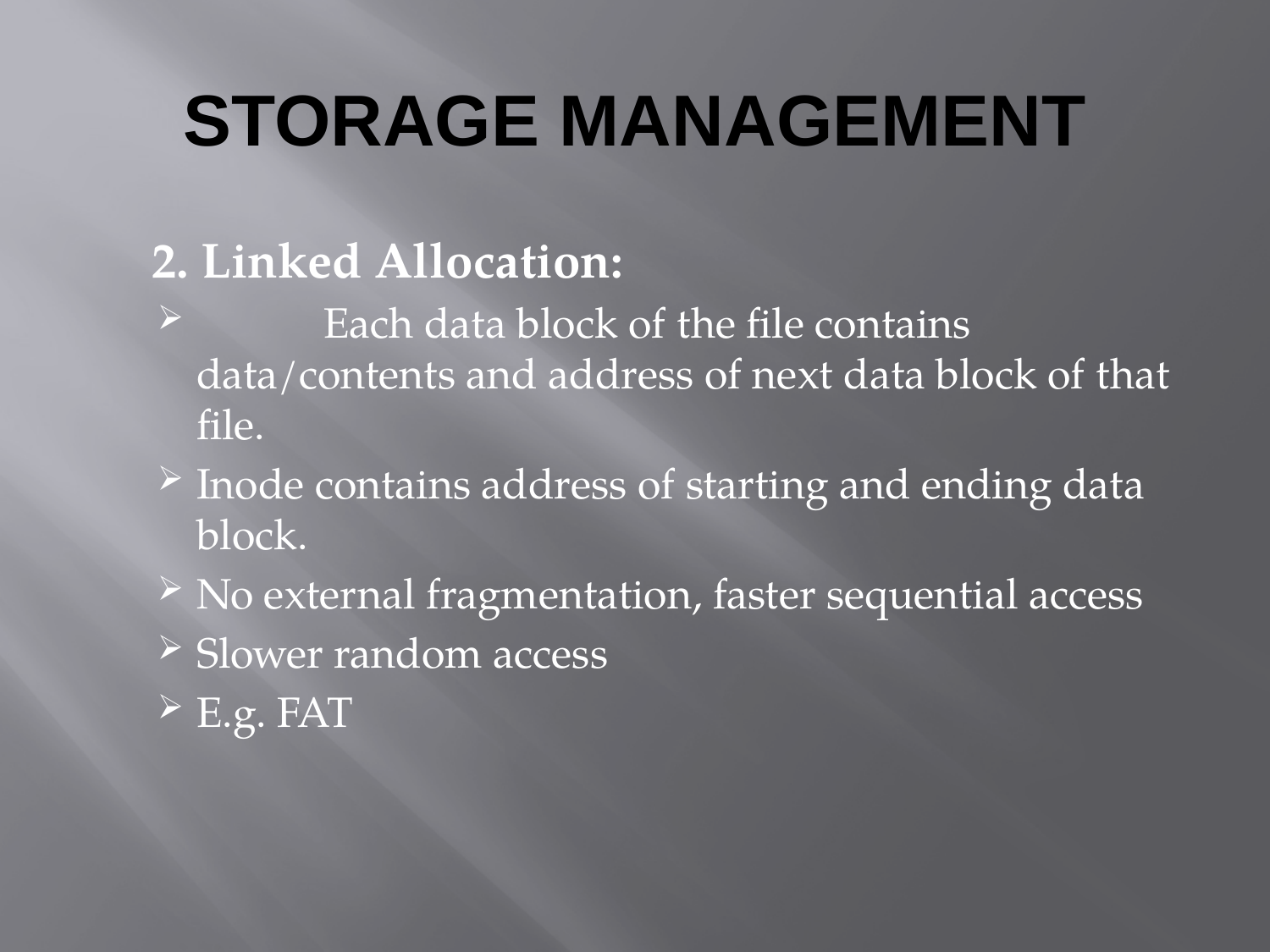

# STORAGE MANAGEMENT
	2. Linked Allocation:
	Each data block of the file contains  data/contents and address of next data block of that file.
Inode contains address of starting and ending data block.
No external fragmentation, faster sequential access
Slower random access
E.g. FAT